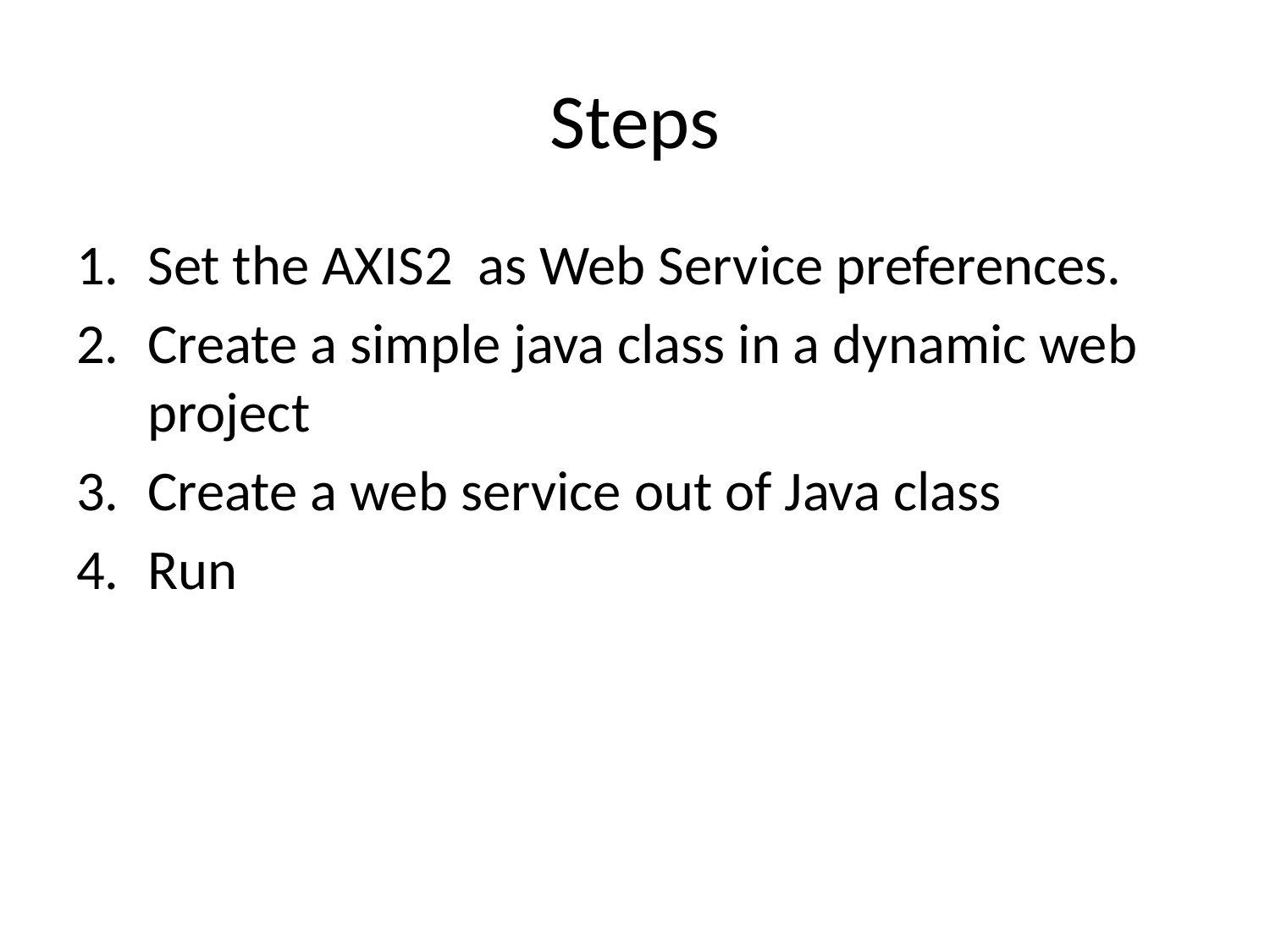

# Steps
Set the AXIS2  as Web Service preferences.
Create a simple java class in a dynamic web project
Create a web service out of Java class
Run